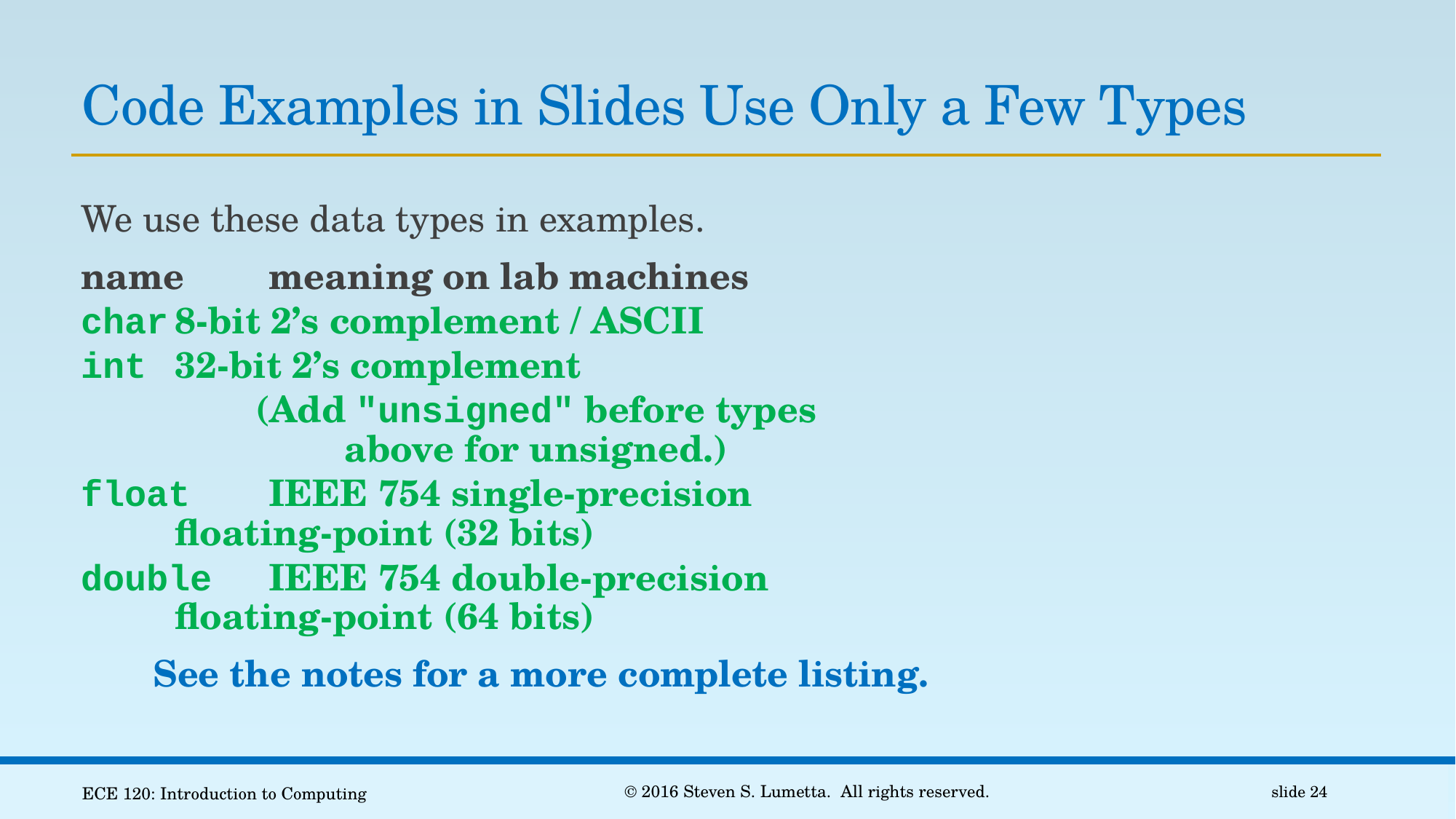

# Code Examples in Slides Use Only a Few Types
We use these data types in examples.
name	meaning on lab machines
char	8-bit 2’s complement / ASCII
int		32-bit 2’s complement
(Add "unsigned" before types
above for unsigned.)
float	IEEE 754 single-precision
		floating-point (32 bits)
double	IEEE 754 double-precision
		floating-point (64 bits)
See the notes for a more complete listing.
ECE 120: Introduction to Computing
© 2016 Steven S. Lumetta.  All rights reserved.
slide 24